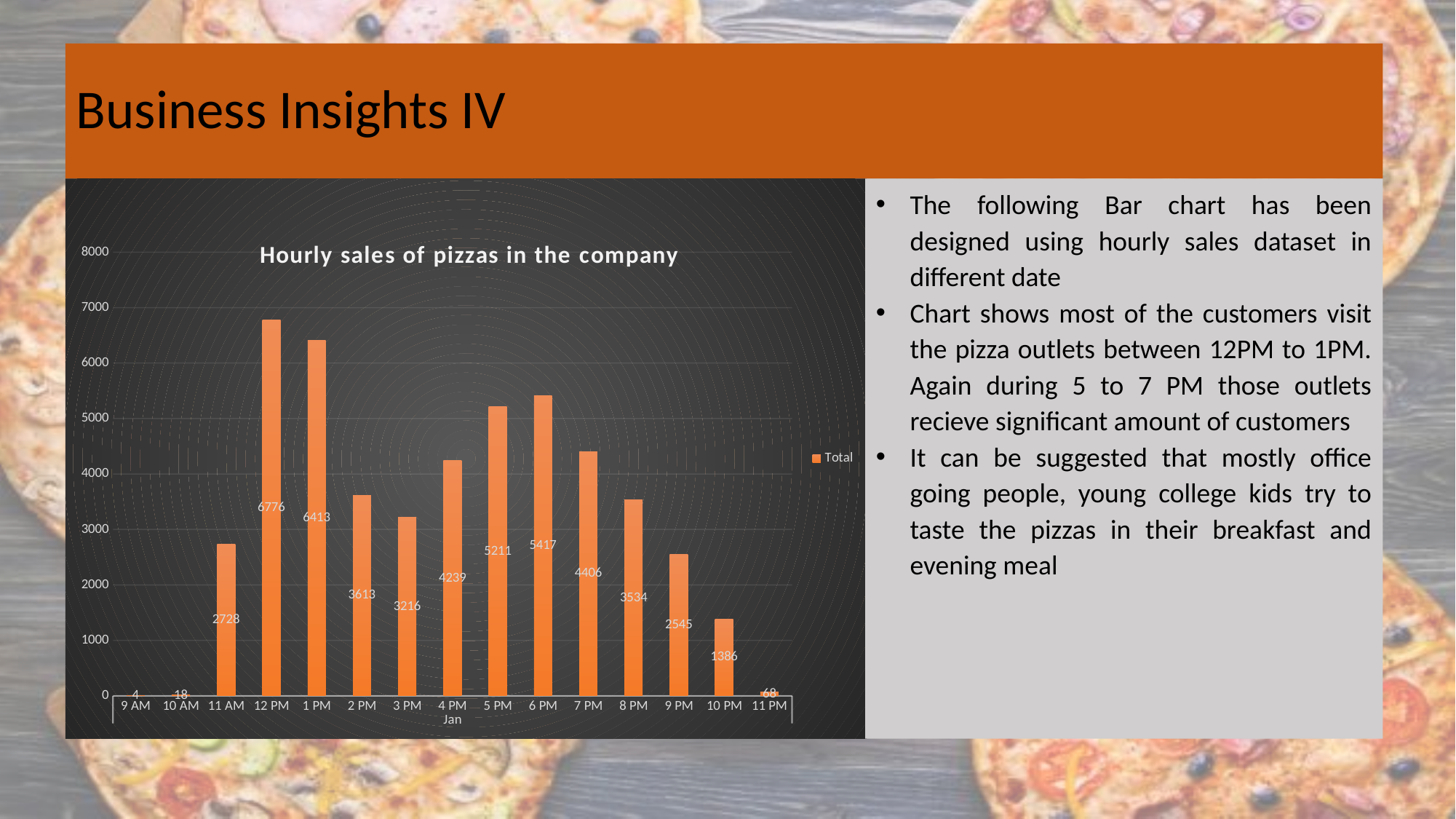

# Business Insights IV

### Chart: Hourly sales of pizzas in the company

| Category | Total |
|---|---|
| 9 AM | 4.0 |
| 10 AM | 18.0 |
| 11 AM | 2728.0 |
| 12 PM | 6776.0 |
| 1 PM | 6413.0 |
| 2 PM | 3613.0 |
| 3 PM | 3216.0 |
| 4 PM | 4239.0 |
| 5 PM | 5211.0 |
| 6 PM | 5417.0 |
| 7 PM | 4406.0 |
| 8 PM | 3534.0 |
| 9 PM | 2545.0 |
| 10 PM | 1386.0 |
| 11 PM | 68.0 |
The following Bar chart has been designed using hourly sales dataset in different date
Chart shows most of the customers visit the pizza outlets between 12PM to 1PM. Again during 5 to 7 PM those outlets recieve significant amount of customers
It can be suggested that mostly office going people, young college kids try to taste the pizzas in their breakfast and evening meal